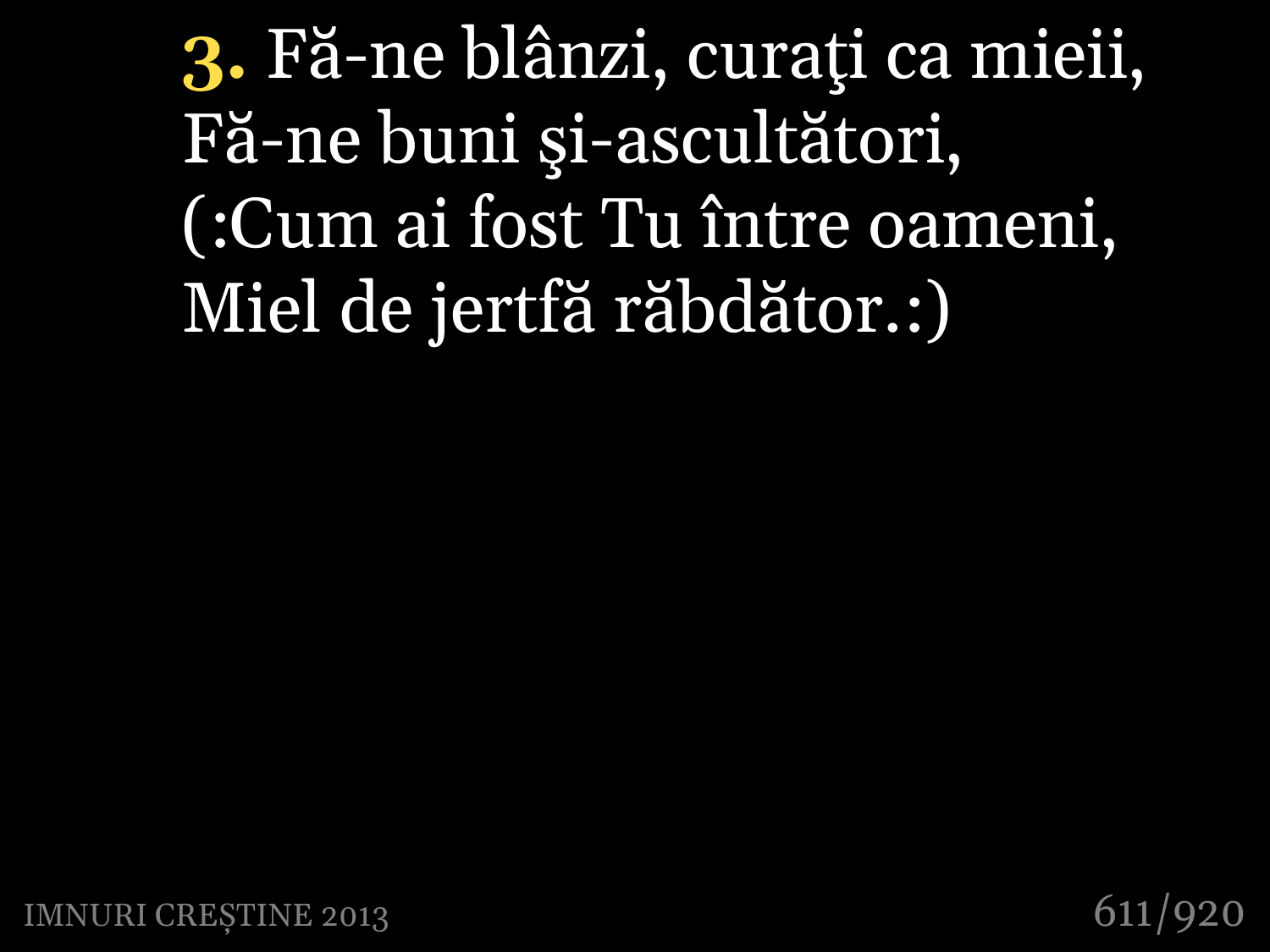

3. Fă-ne blânzi, curaţi ca mieii,
Fă-ne buni şi-ascultători,
(:Cum ai fost Tu între oameni,
Miel de jertfă răbdător.:)
611/920
IMNURI CREȘTINE 2013